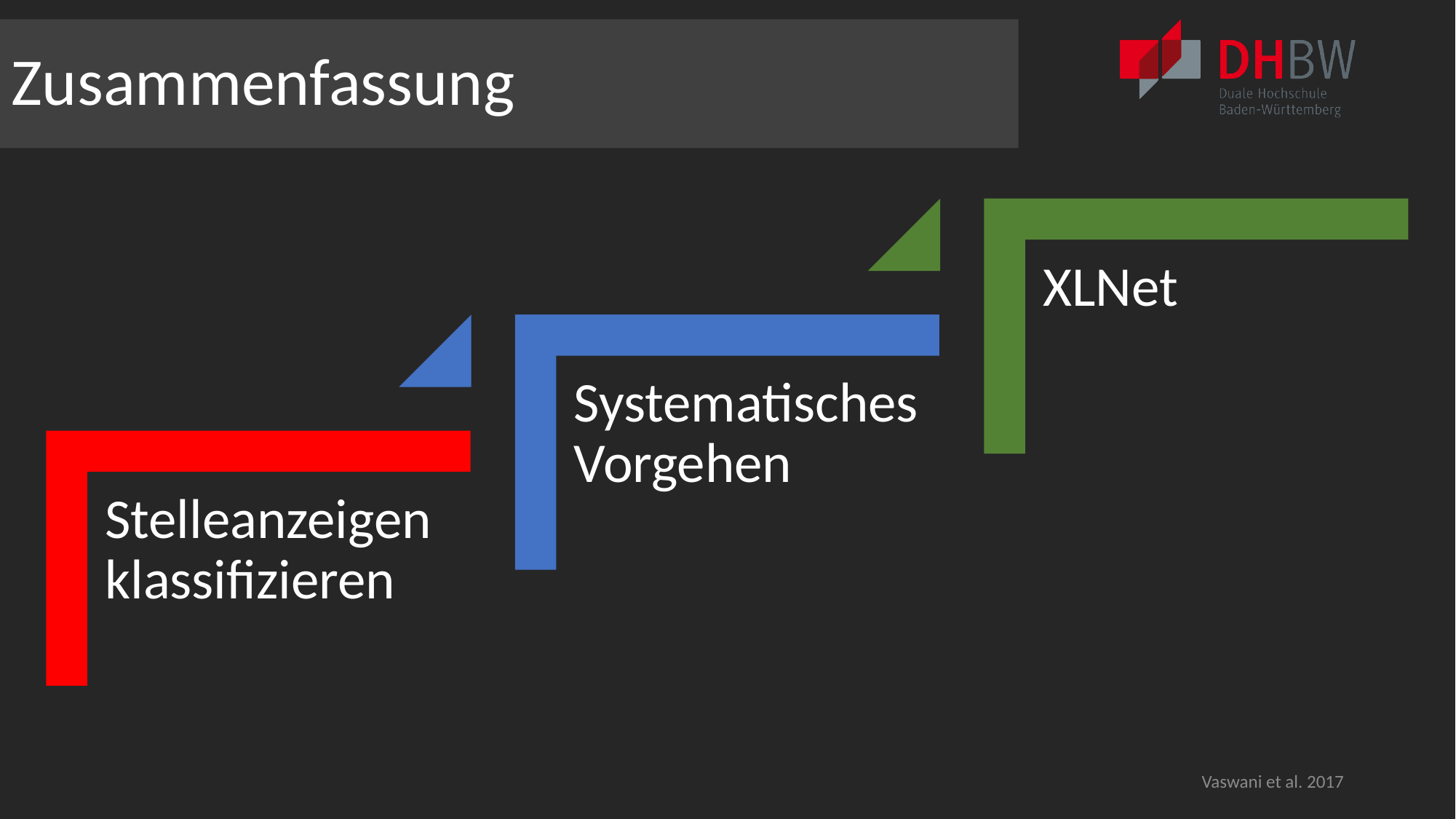

# Zusammenfassung
Stelleanzeigen klassifizieren
Systematisches Vorgehen
XLNet
Vaswani et al. 2017